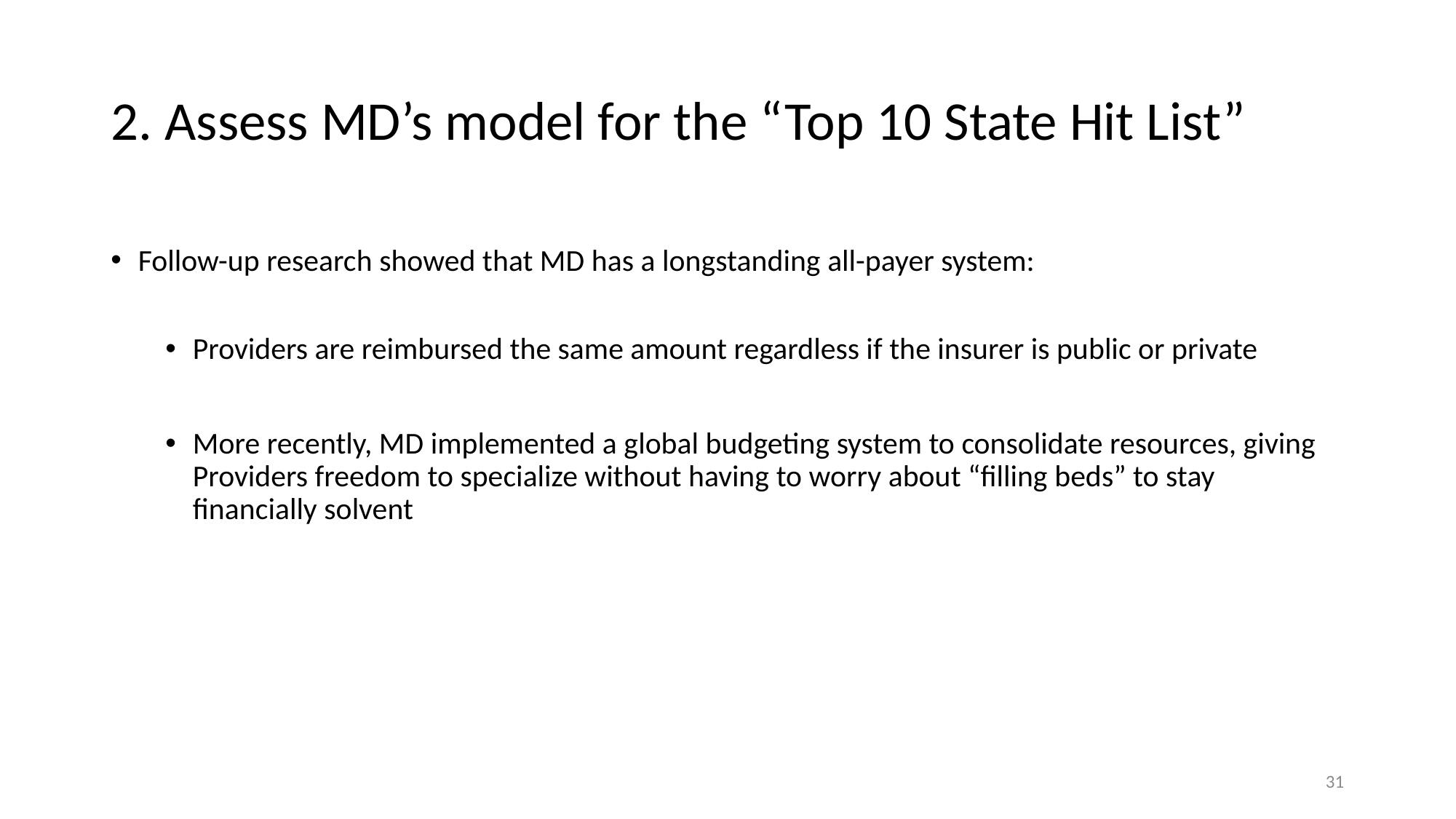

# 2. Assess MD’s model for the “Top 10 State Hit List”
Follow-up research showed that MD has a longstanding all-payer system:

Providers are reimbursed the same amount regardless if the insurer is public or private

More recently, MD implemented a global budgeting system to consolidate resources, giving Providers freedom to specialize without having to worry about “filling beds” to stay financially solvent

31